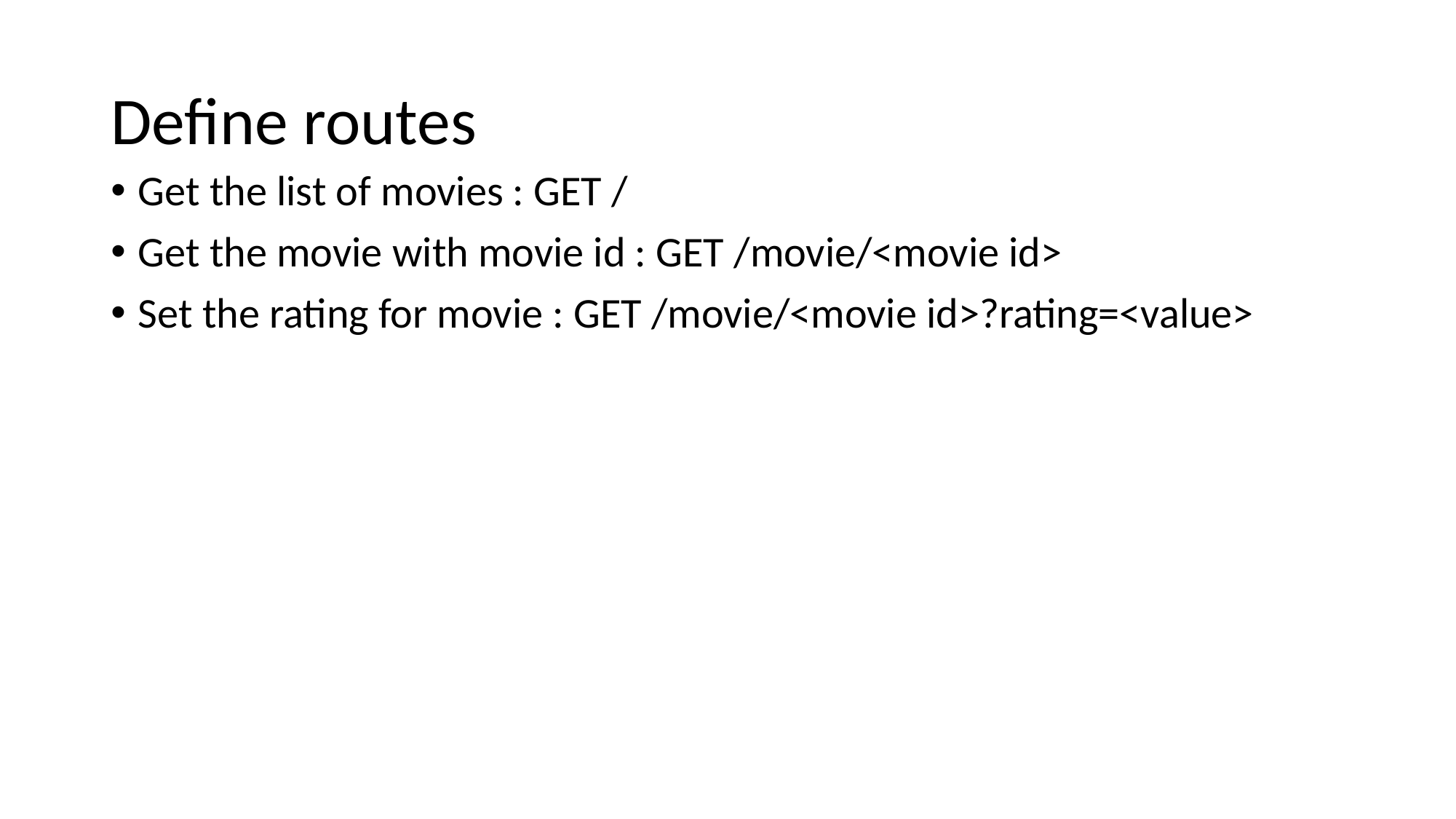

# Define routes
Get the list of movies : GET /
Get the movie with movie id : GET /movie/<movie id>
Set the rating for movie : GET /movie/<movie id>?rating=<value>